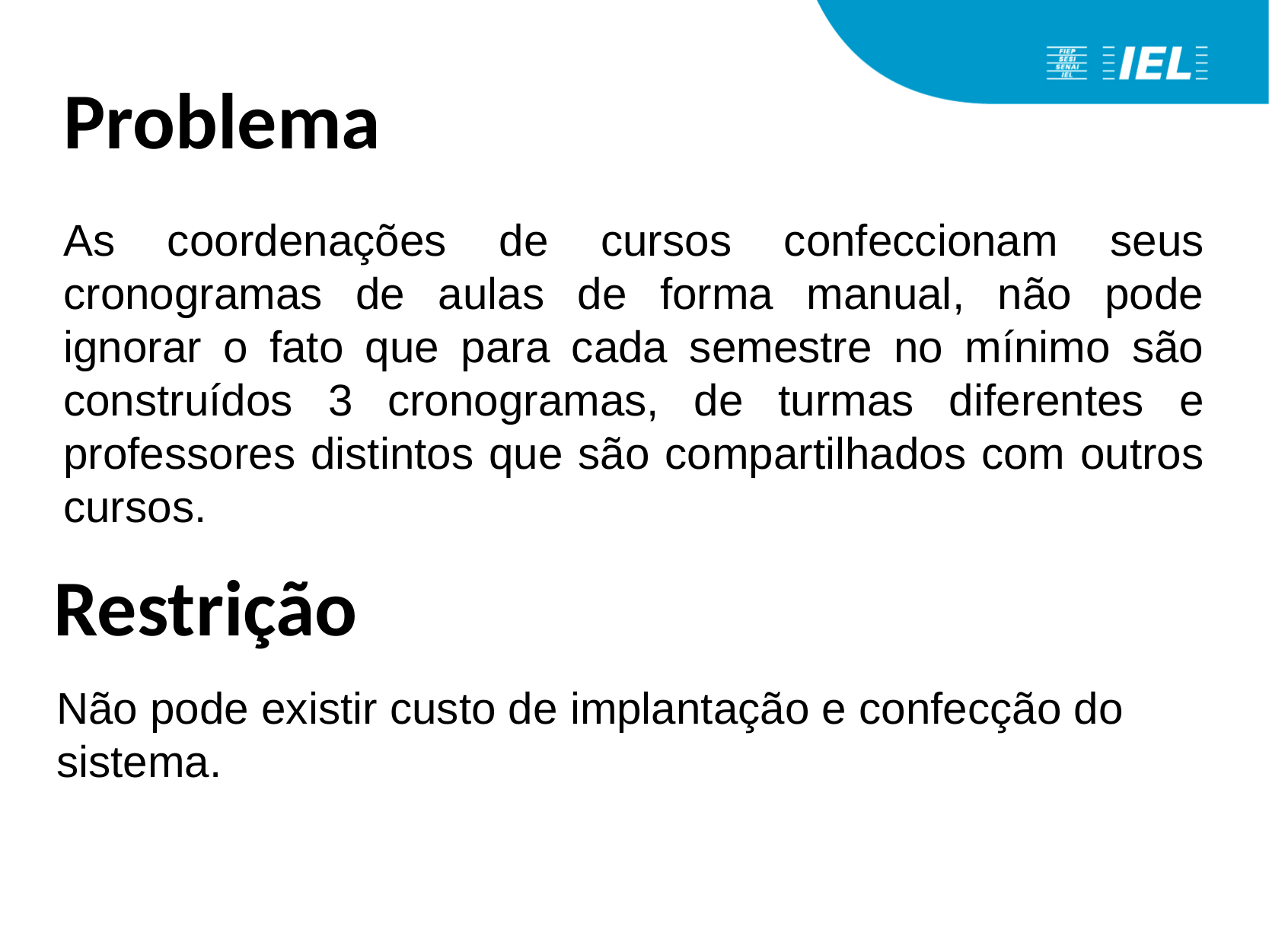

Problema
As coordenações de cursos confeccionam seus cronogramas de aulas de forma manual, não pode ignorar o fato que para cada semestre no mínimo são construídos 3 cronogramas, de turmas diferentes e professores distintos que são compartilhados com outros cursos.
Restrição
Não pode existir custo de implantação e confecção do sistema.